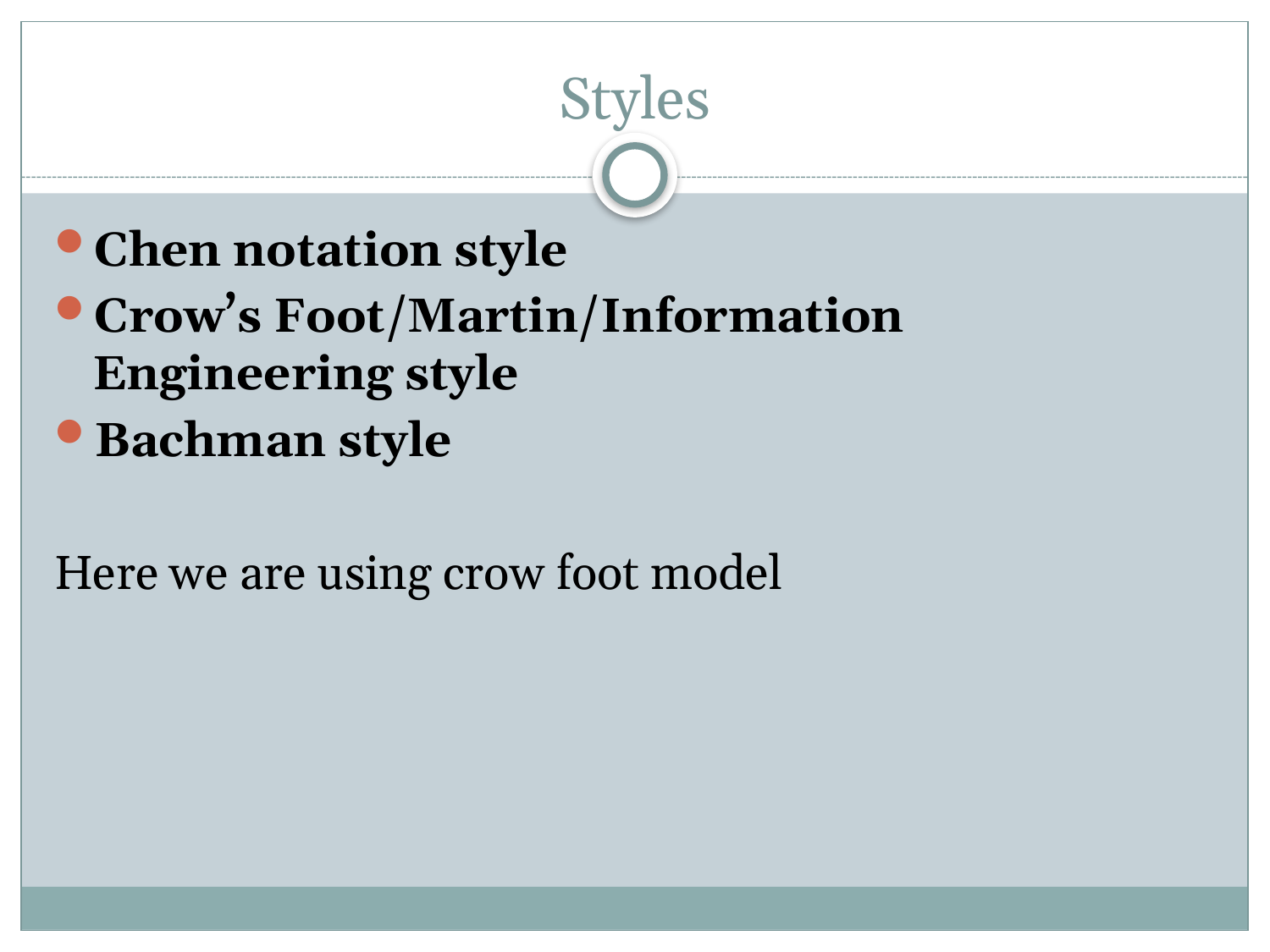

# Styles
Chen notation style
Crow’s Foot/Martin/Information Engineering style
Bachman style

Here we are using crow foot model